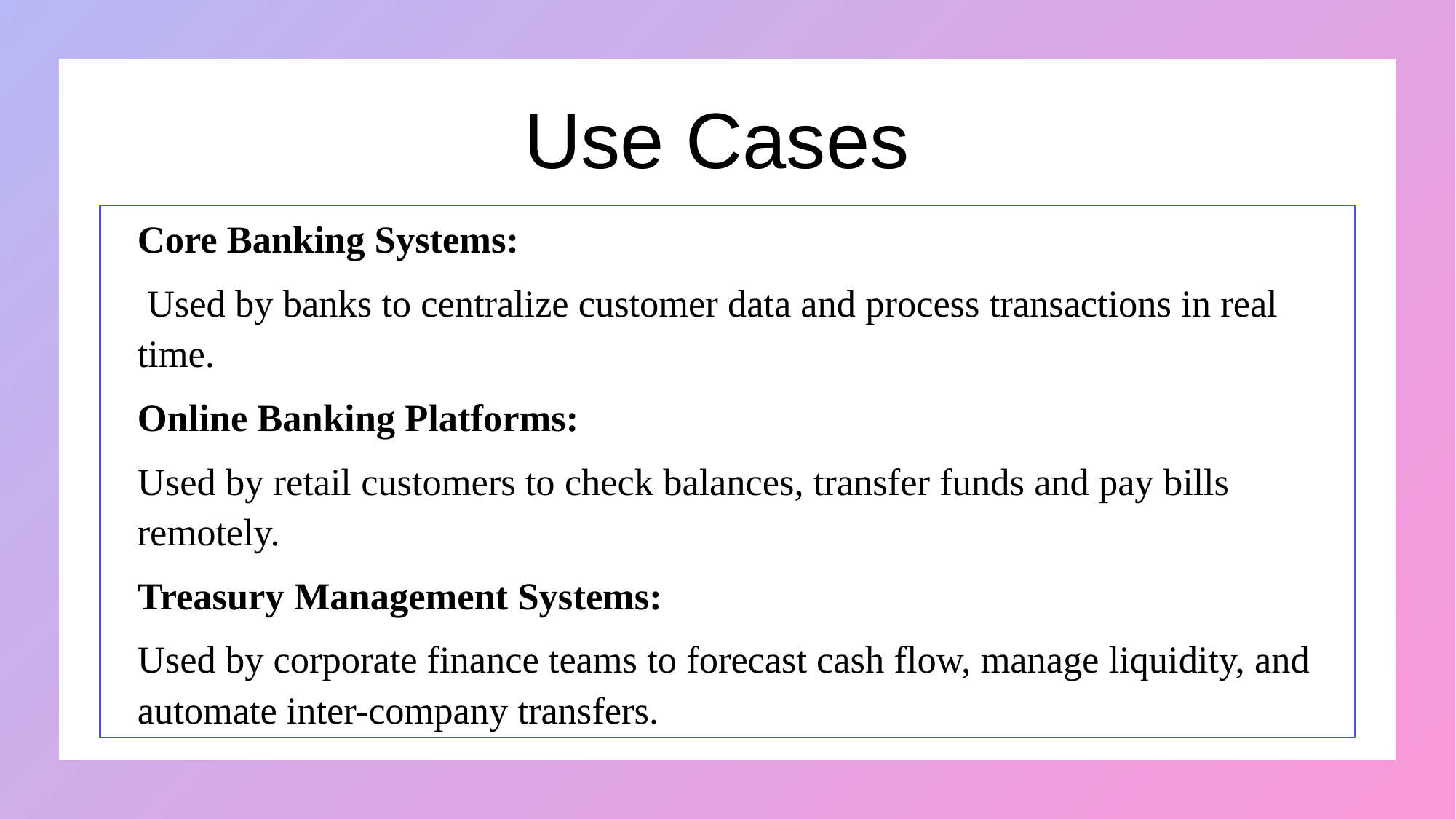

# Use Cases
Core Banking Systems:
	 Used by banks to centralize customer data and process transactions in real time.
Online Banking Platforms:
	Used by retail customers to check balances, transfer funds and pay bills remotely.
Treasury Management Systems:
	Used by corporate finance teams to forecast cash flow, manage liquidity, and automate inter-company transfers.